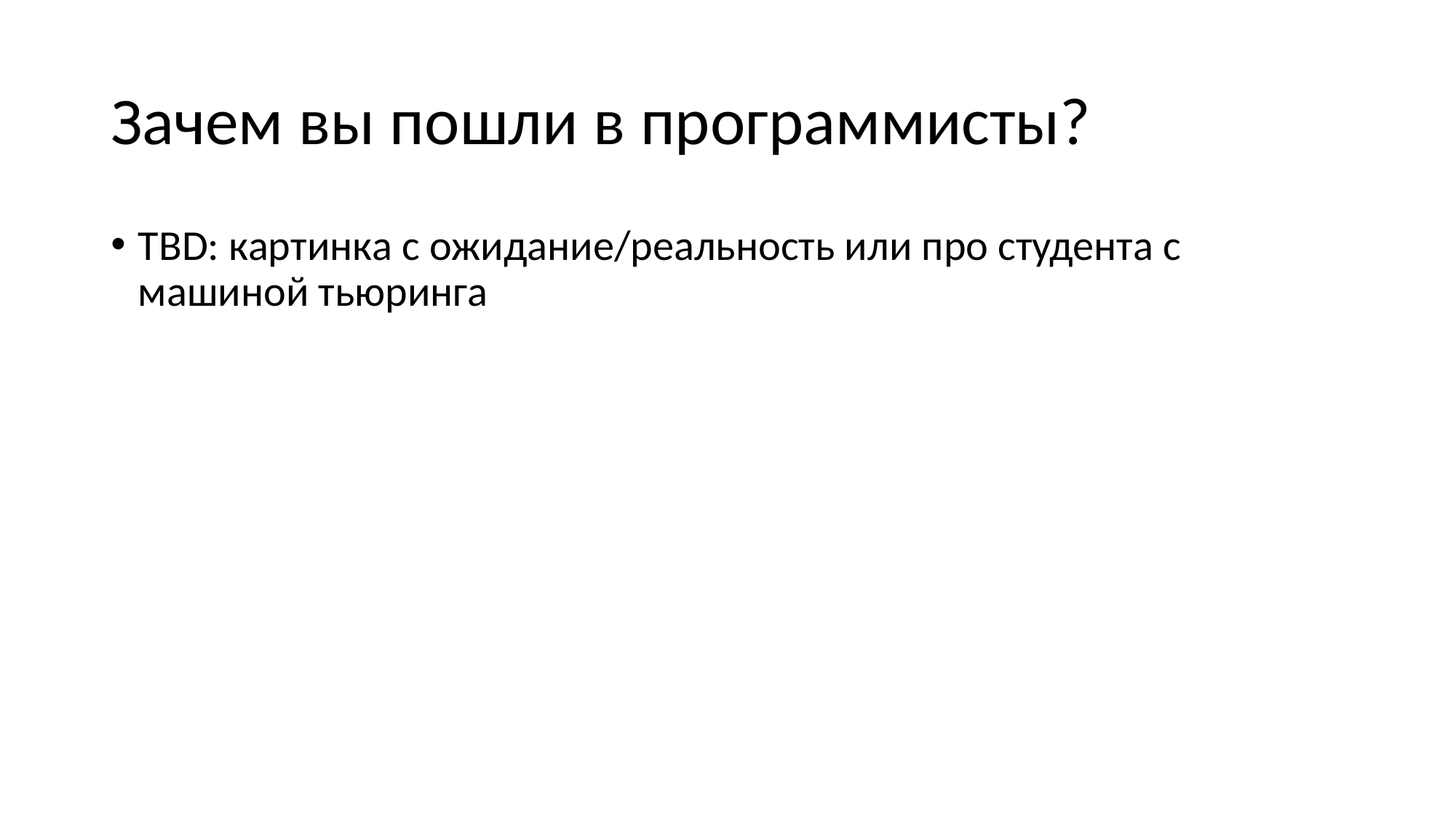

# Зачем вы пошли в программисты?
TBD: картинка с ожидание/реальность или про студента с машиной тьюринга